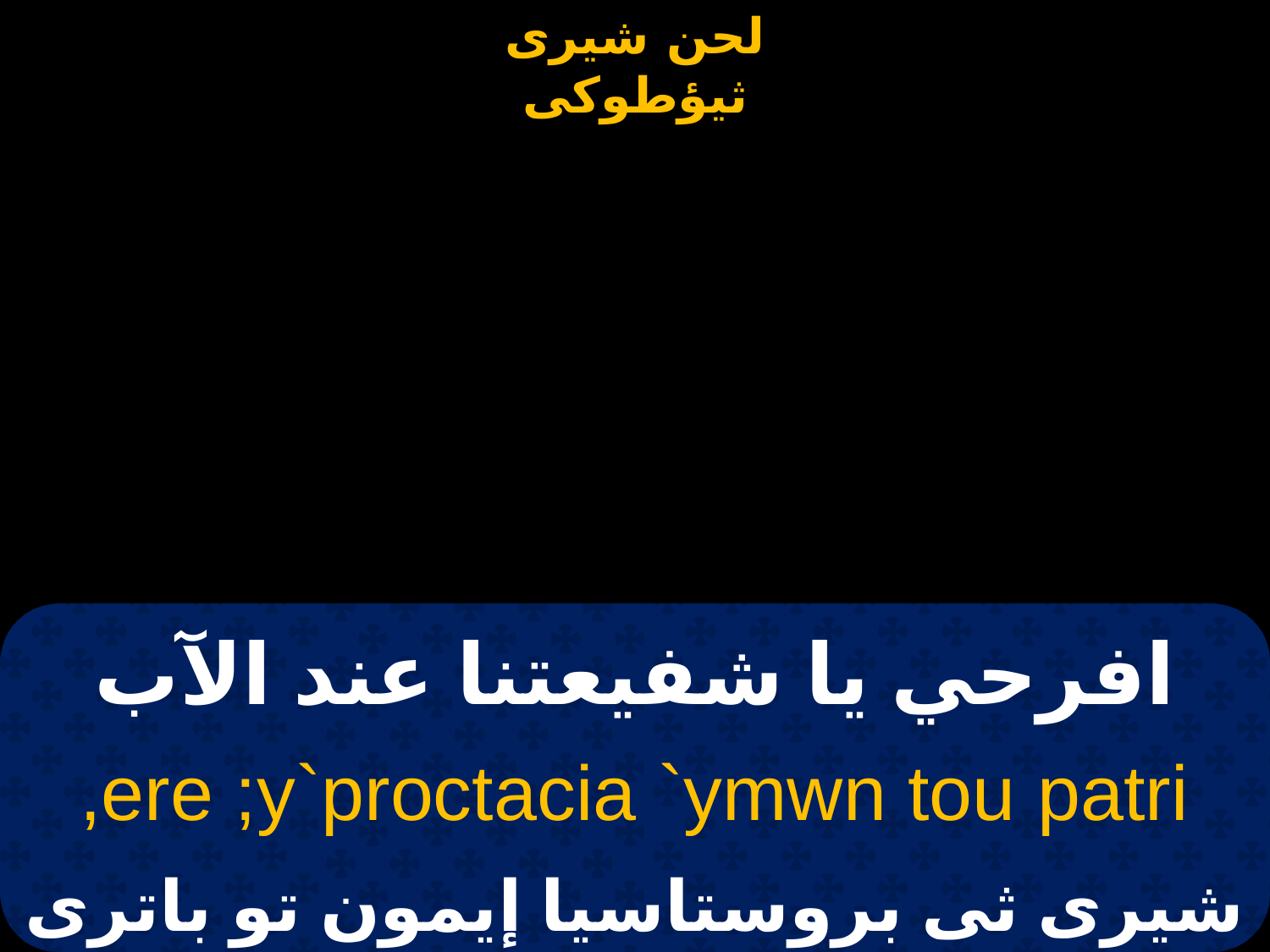

|  |  |  |
| --- | --- | --- |
# افرحي يا شفيعتنا عند الآب
,ere ;y`proctacia `ymwn tou patri
شيرى ثى بروستاسيا إيمون تو باترى